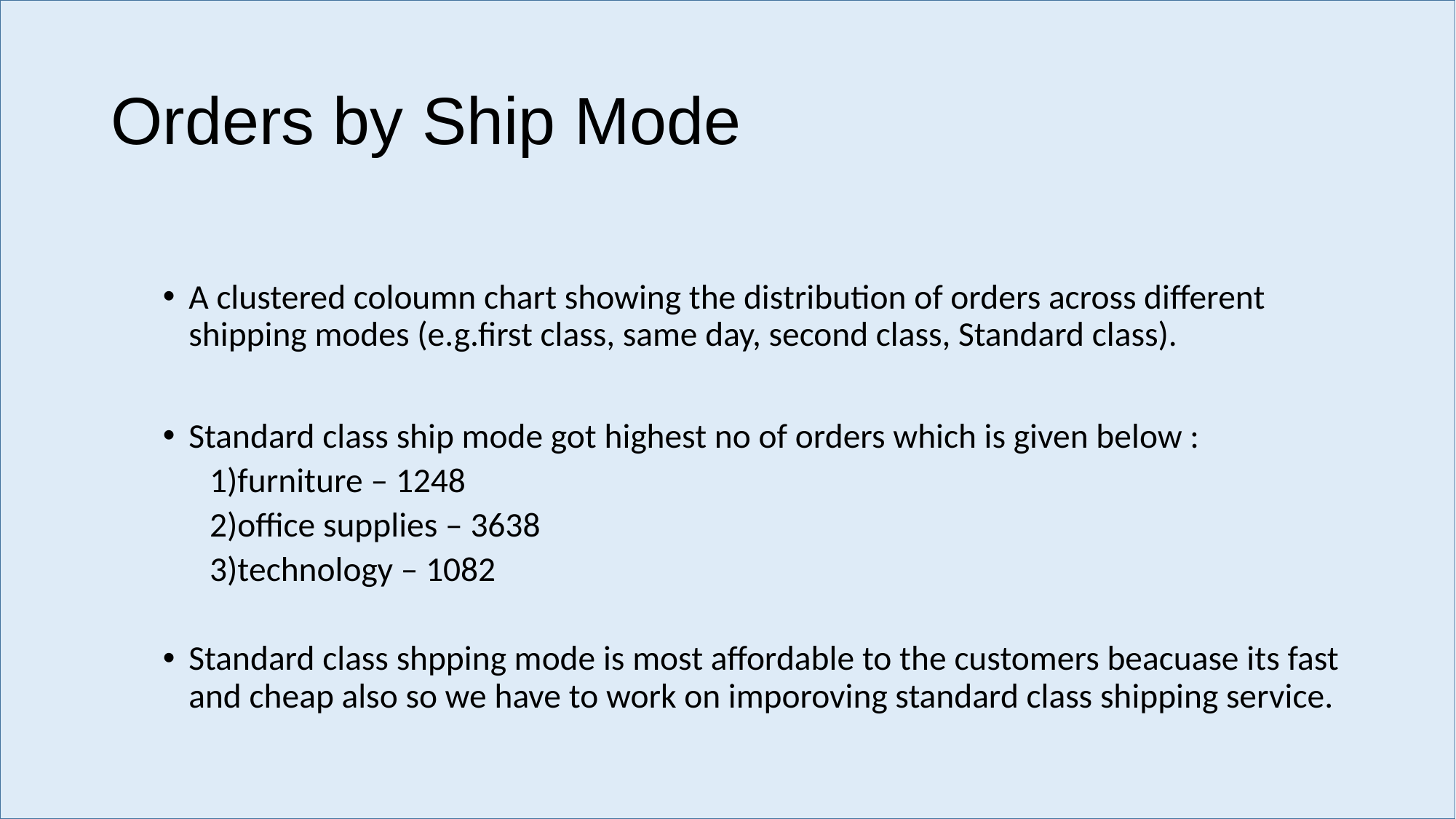

# Orders by Ship Mode

A clustered coloumn chart showing the distribution of orders across different shipping modes (e.g.first class, same day, second class, Standard class).

Standard class ship mode got highest no of orders which is given below :
      1)furniture – 1248
      2)office supplies – 3638
      3)technology – 1082

Standard class shpping mode is most affordable to the customers beacuase its fast and cheap also so we have to work on imporoving standard class shipping service.